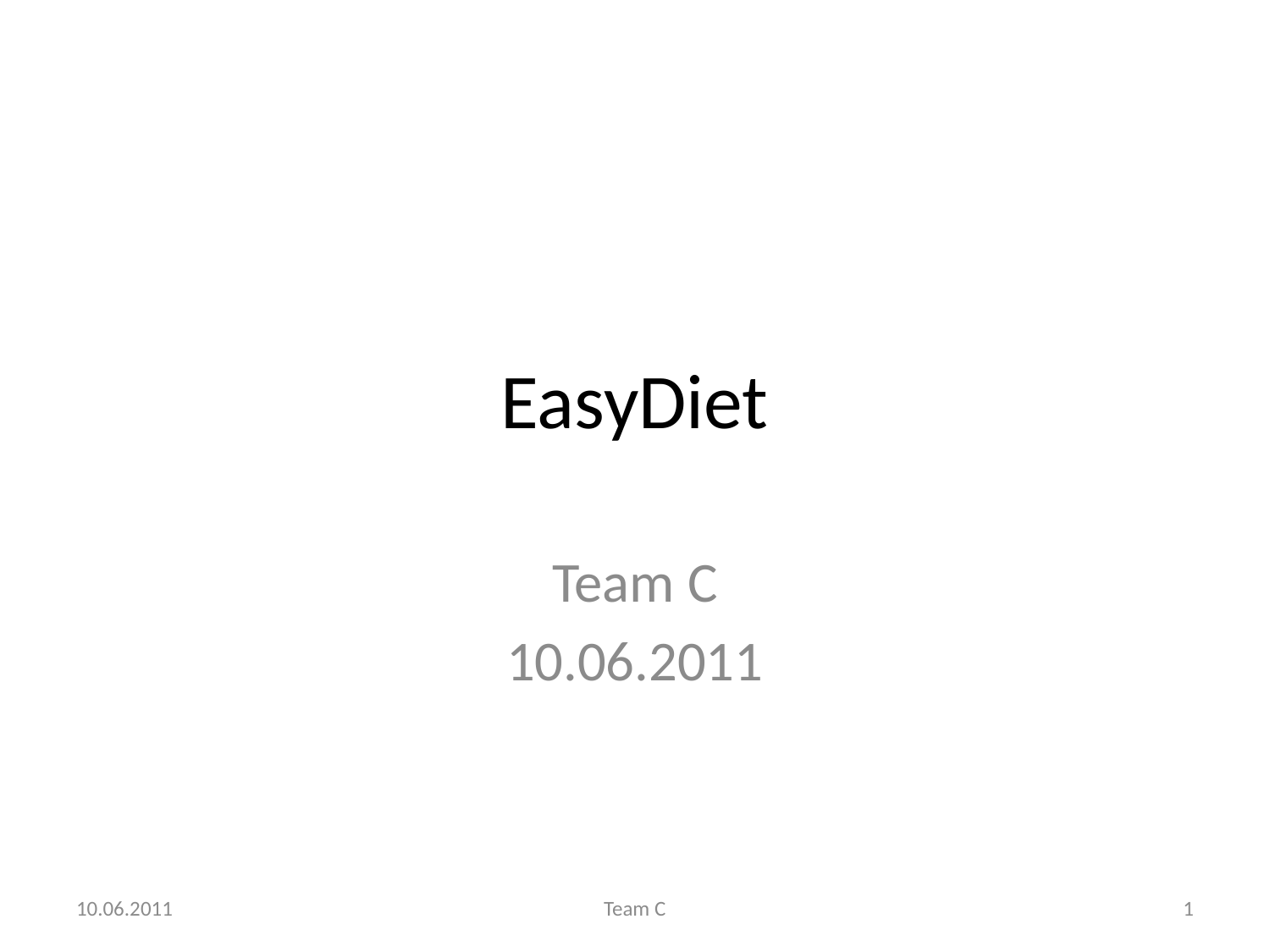

# EasyDiet
Team C
10.06.2011
10.06.2011
Team C
1